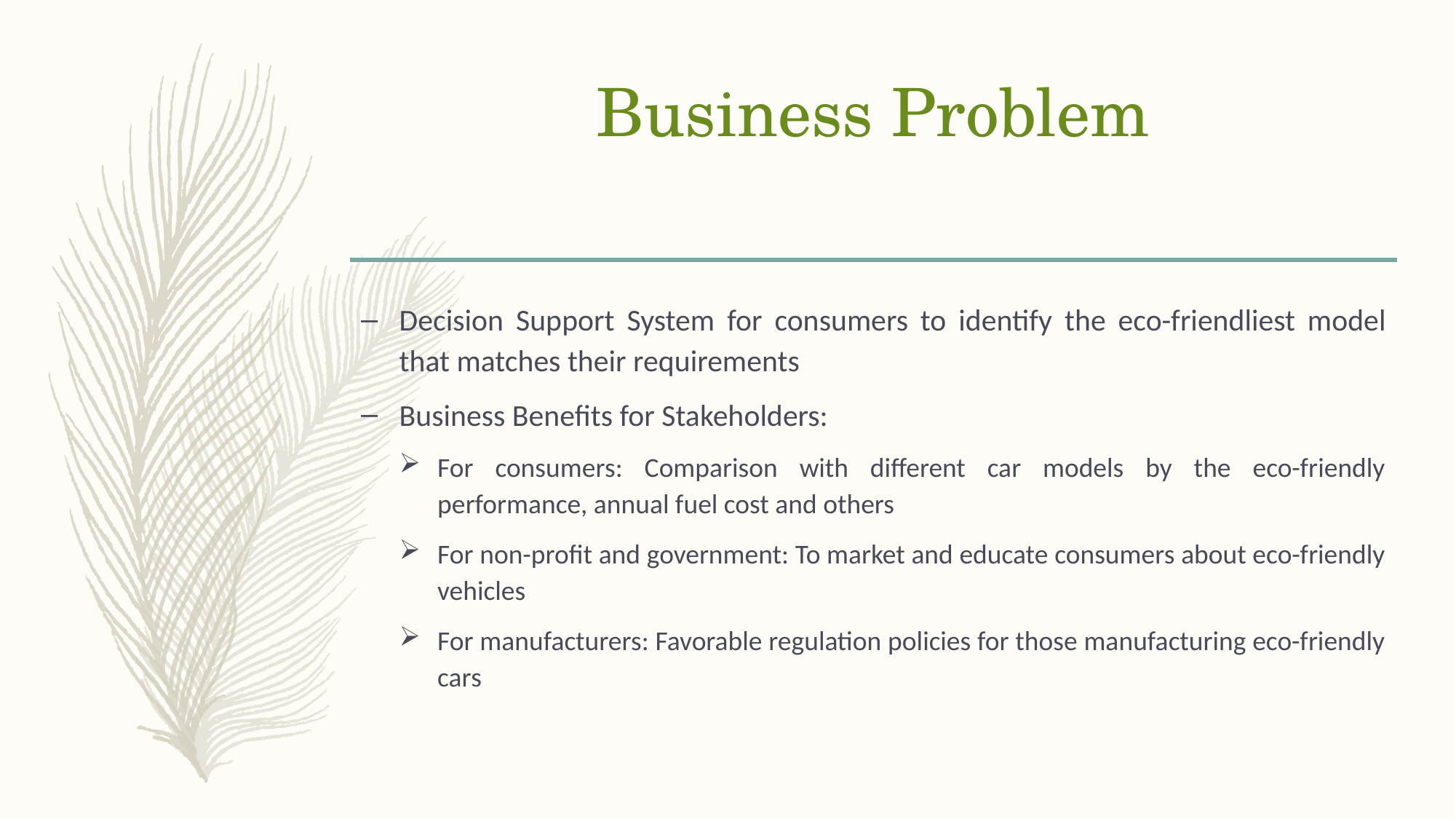

# Business Problem
Decision Support System for consumers to identify the eco-friendliest model that matches their requirements
Business Benefits for Stakeholders:
For consumers: Comparison with different car models by the eco-friendly performance, annual fuel cost and others
For non-profit and government: To market and educate consumers about eco-friendly vehicles
For manufacturers: Favorable regulation policies for those manufacturing eco-friendly cars